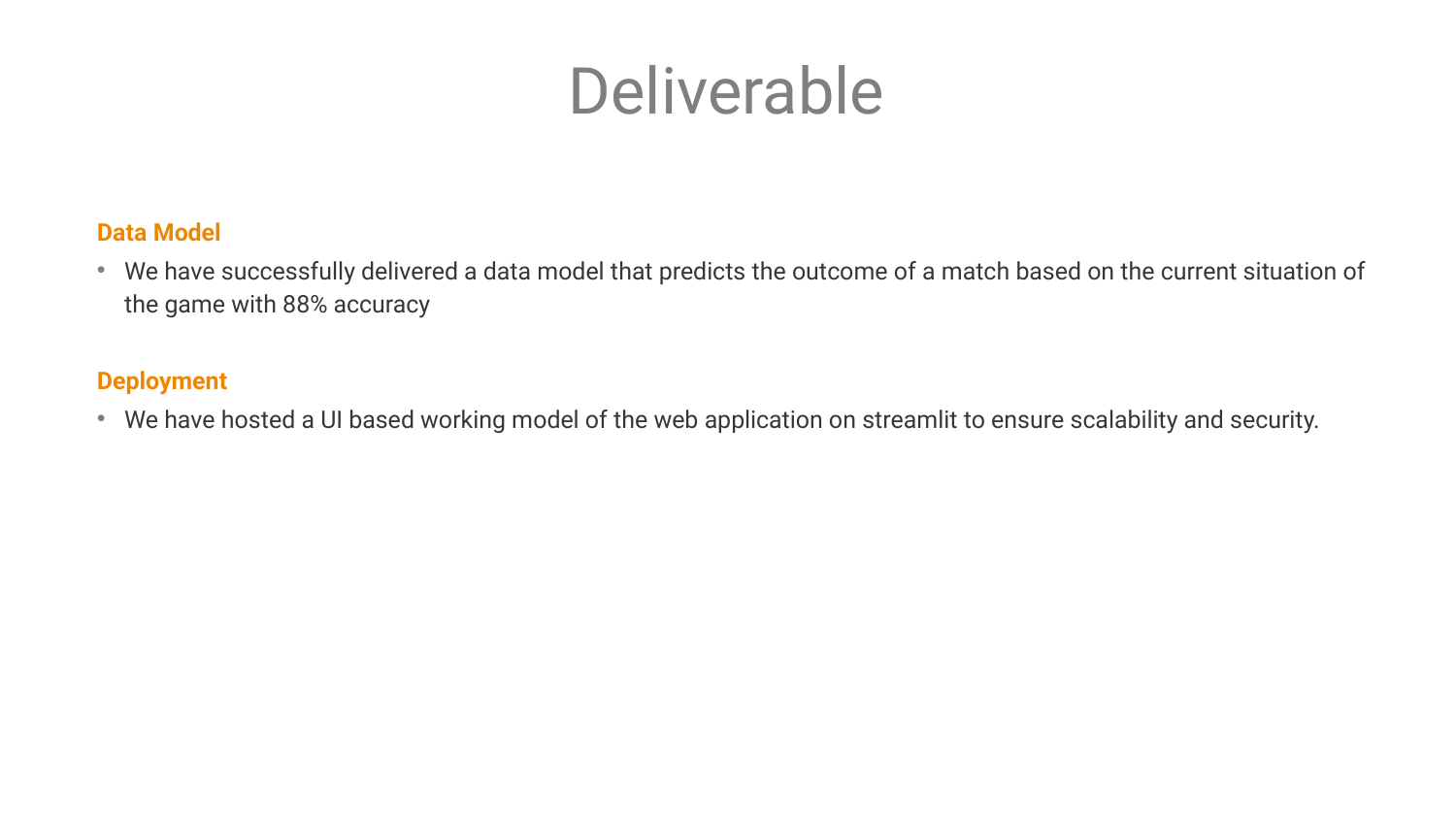

# Deliverable

Data Model
We have successfully delivered a data model that predicts the outcome of a match based on the current situation of the game with 88% accuracy

Deployment
We have hosted a UI based working model of the web application on streamlit to ensure scalability and security.